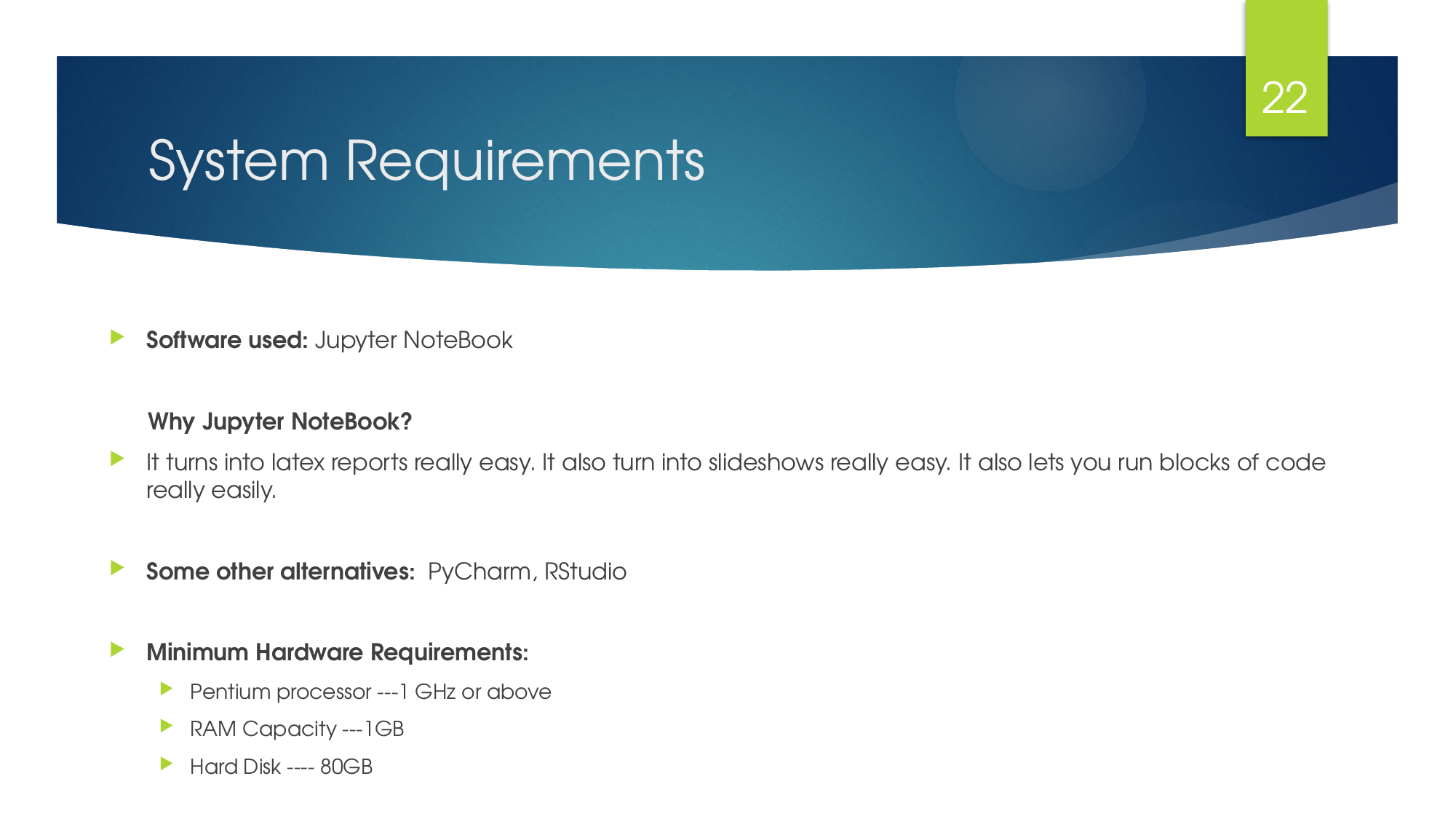

22
# System Requirements

Software used: Jupyter NoteBook

      Why Jupyter NoteBook?
It turns into latex reports really easy. It also turn into slideshows really easy. It also lets you run blocks of code really easily.

Some other alternatives:  PyCharm, RStudio

Minimum Hardware Requirements:
Pentium processor ---1 GHz or above
RAM Capacity ---1GB
Hard Disk ---- 80GB